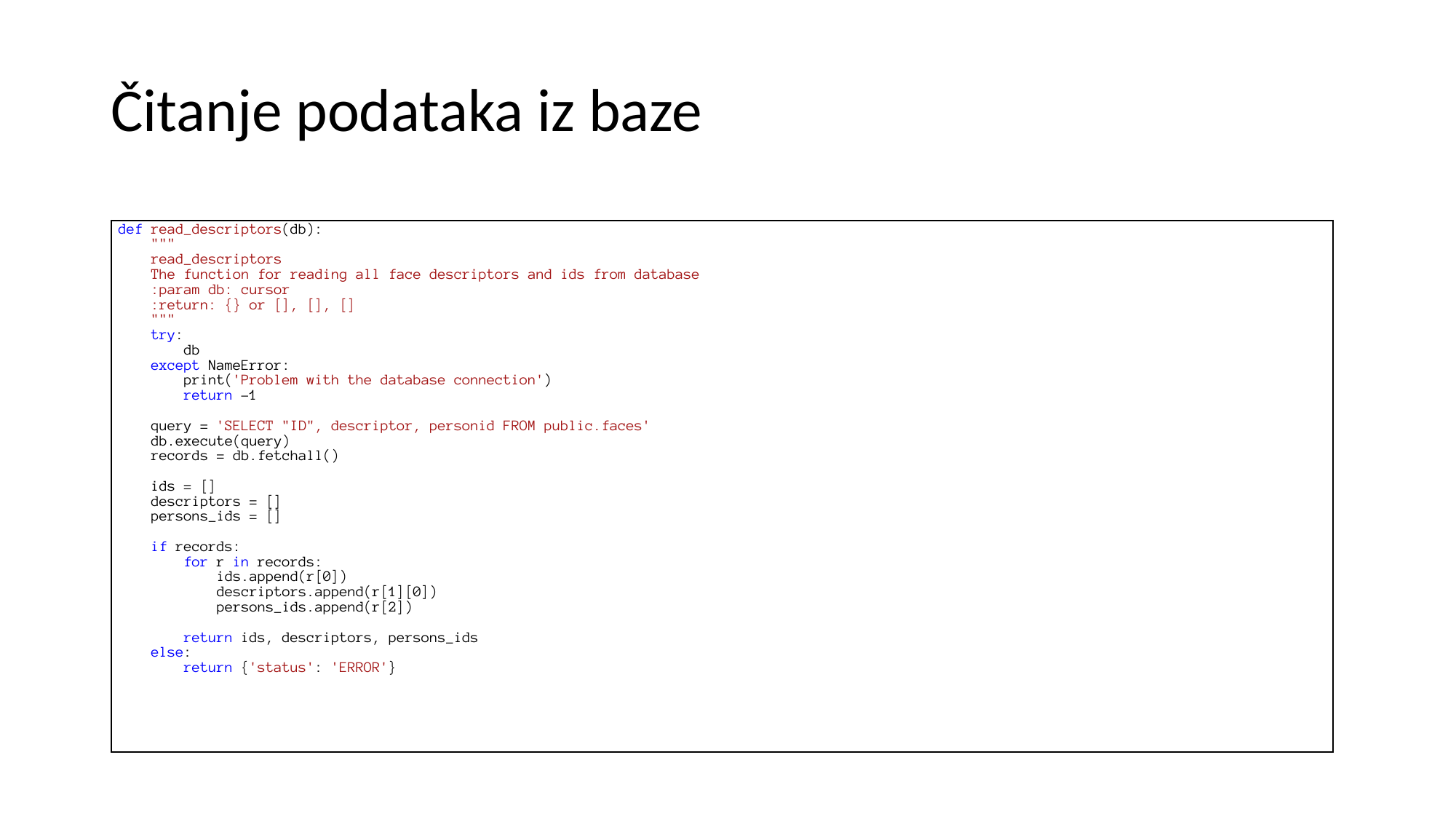

# Čitanje podataka iz baze
| def read\_descriptors(db):     """     read\_descriptors     The function for reading all face descriptors and ids from database     :param db: cursor     :return: {} or [], [], []     """     try:         db     except NameError:         print('Problem with the database connection')         return -1     query = 'SELECT "ID", descriptor, personid FROM public.faces'     db.execute(query)     records = db.fetchall()     ids = []     descriptors = []     persons\_ids = []     if records:         for r in records:             ids.append(r[0])             descriptors.append(r[1][0])             persons\_ids.append(r[2])         return ids, descriptors, persons\_ids     else:         return {'status': 'ERROR'} |
| --- |